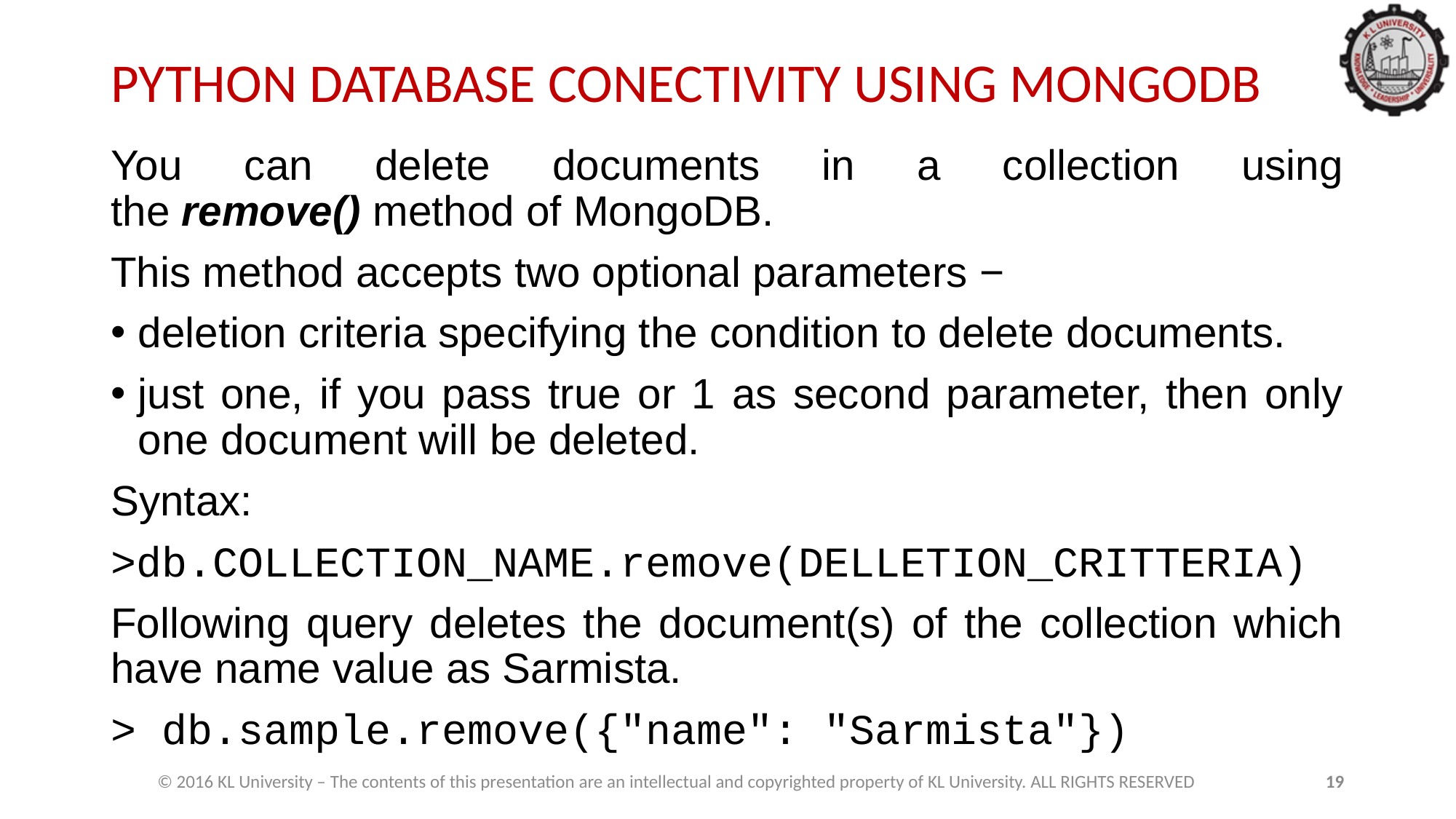

# PYTHON DATABASE CONECTIVITY USING MONGODB
You can delete documents in a collection using the remove() method of MongoDB.
This method accepts two optional parameters −
deletion criteria specifying the condition to delete documents.
just one, if you pass true or 1 as second parameter, then only one document will be deleted.
Syntax:
>db.COLLECTION_NAME.remove(DELLETION_CRITTERIA)
Following query deletes the document(s) of the collection which have name value as Sarmista.
> db.sample.remove({"name": "Sarmista"})

© 2016 KL University – The contents of this presentation are an intellectual and copyrighted property of KL University. ALL RIGHTS RESERVED
19